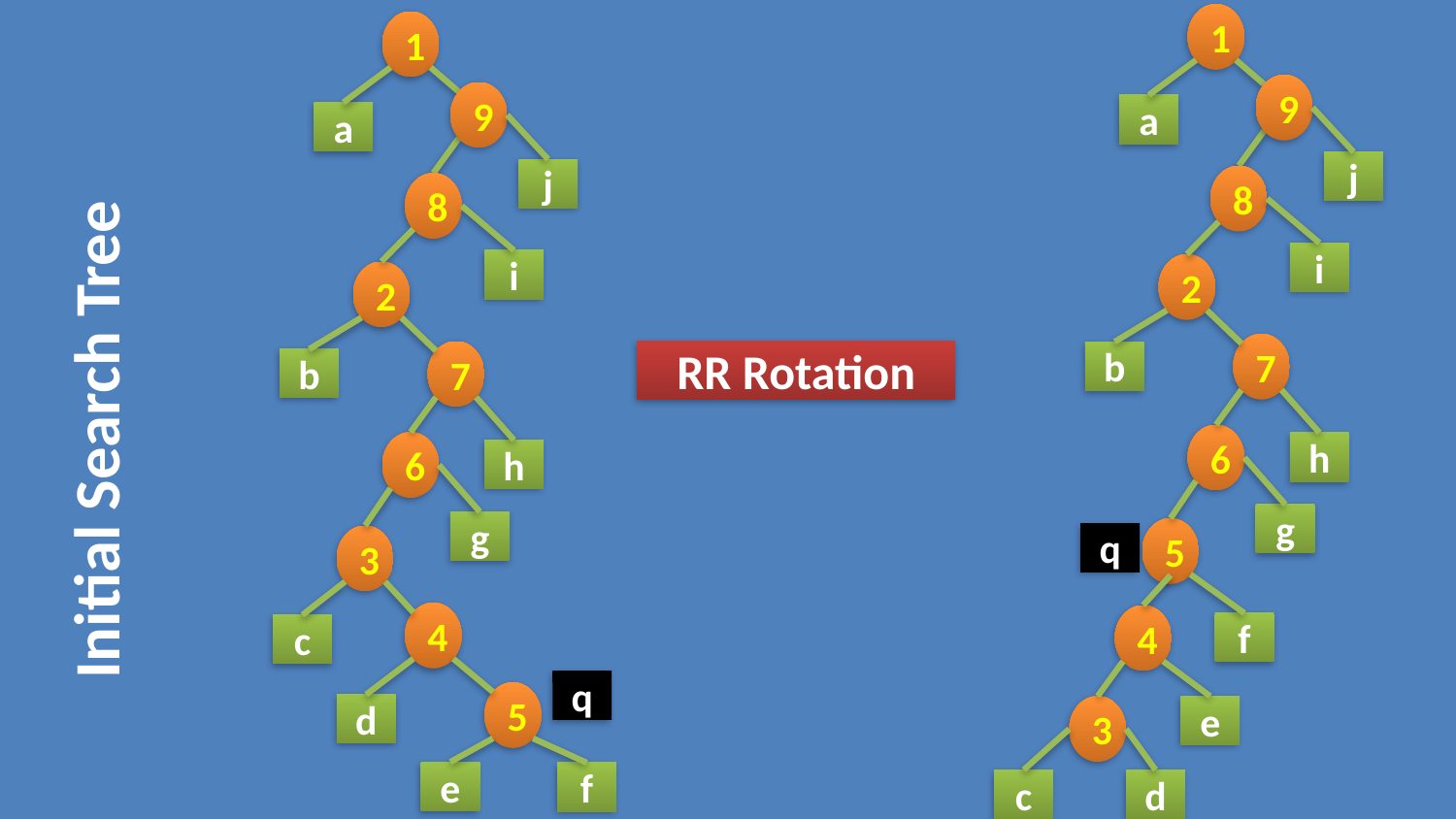

1
1
9
9
a
a
j
j
8
8
i
i
2
2
7
7
RR Rotation
b
b
# Initial Search Tree
6
6
h
h
g
g
5
q
3
4
4
f
c
q
5
d
3
e
e
f
c
d